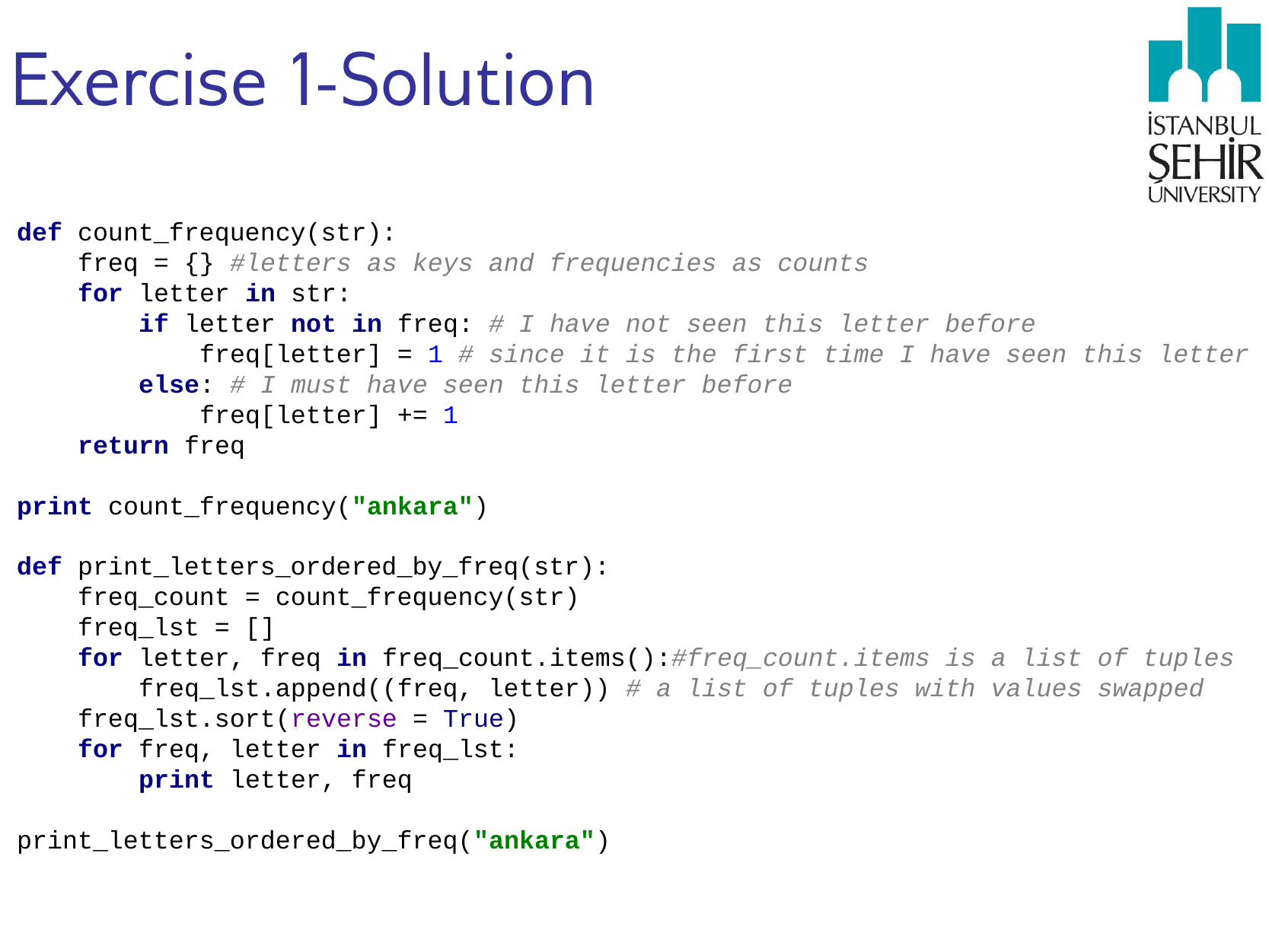

# Exercise 1-Solution
def count_frequency(str):
    freq = {} #letters as keys and frequencies as counts
    for letter in str:
        if letter not in freq: # I have not seen this letter before
            freq[letter] = 1 # since it is the first time I have seen this letter
        else: # I must have seen this letter before
            freq[letter] += 1
    return freq
print count_frequency("ankara")
def print_letters_ordered_by_freq(str):
    freq_count = count_frequency(str)
    freq_lst = []
    for letter, freq in freq_count.items():#freq_count.items is a list of tuples
        freq_lst.append((freq, letter)) # a list of tuples with values swapped
    freq_lst.sort(reverse = True)
    for freq, letter in freq_lst:
        print letter, freq
print_letters_ordered_by_freq("ankara")